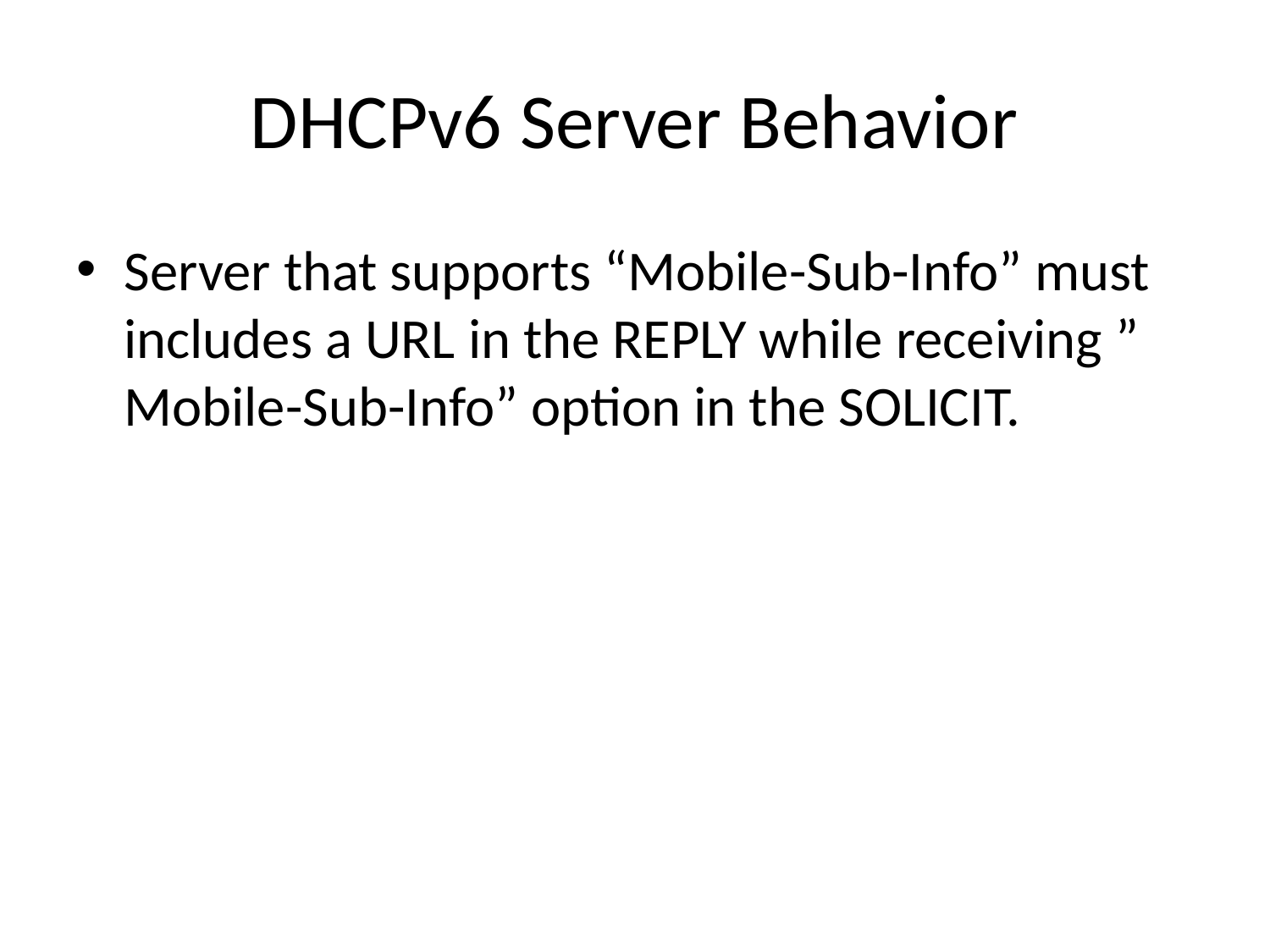

# DHCPv6 Server Behavior
Server that supports “Mobile-Sub-Info” must  includes a URL in the REPLY while receiving ” Mobile-Sub-Info” option in the SOLICIT.